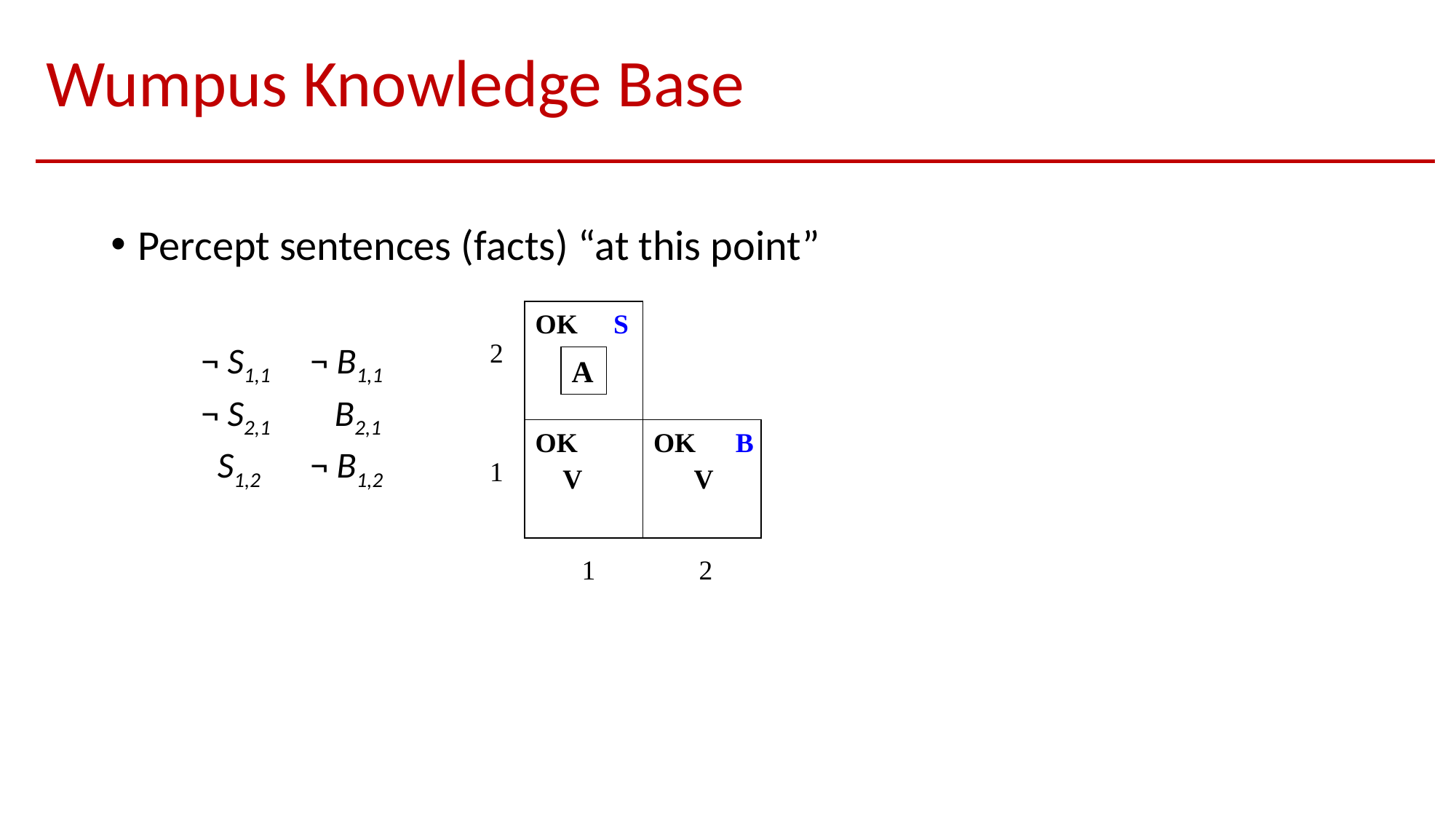

# Wumpus Knowledge Base
Percept sentences (facts) “at this point”

	 ¬ S1,1	 ¬ B1,1
	 ¬ S2,1	    B2,1
	   S1,2	 ¬ B1,2

OK
S
2
A

OK
OK
B
1
V
V
 1               2